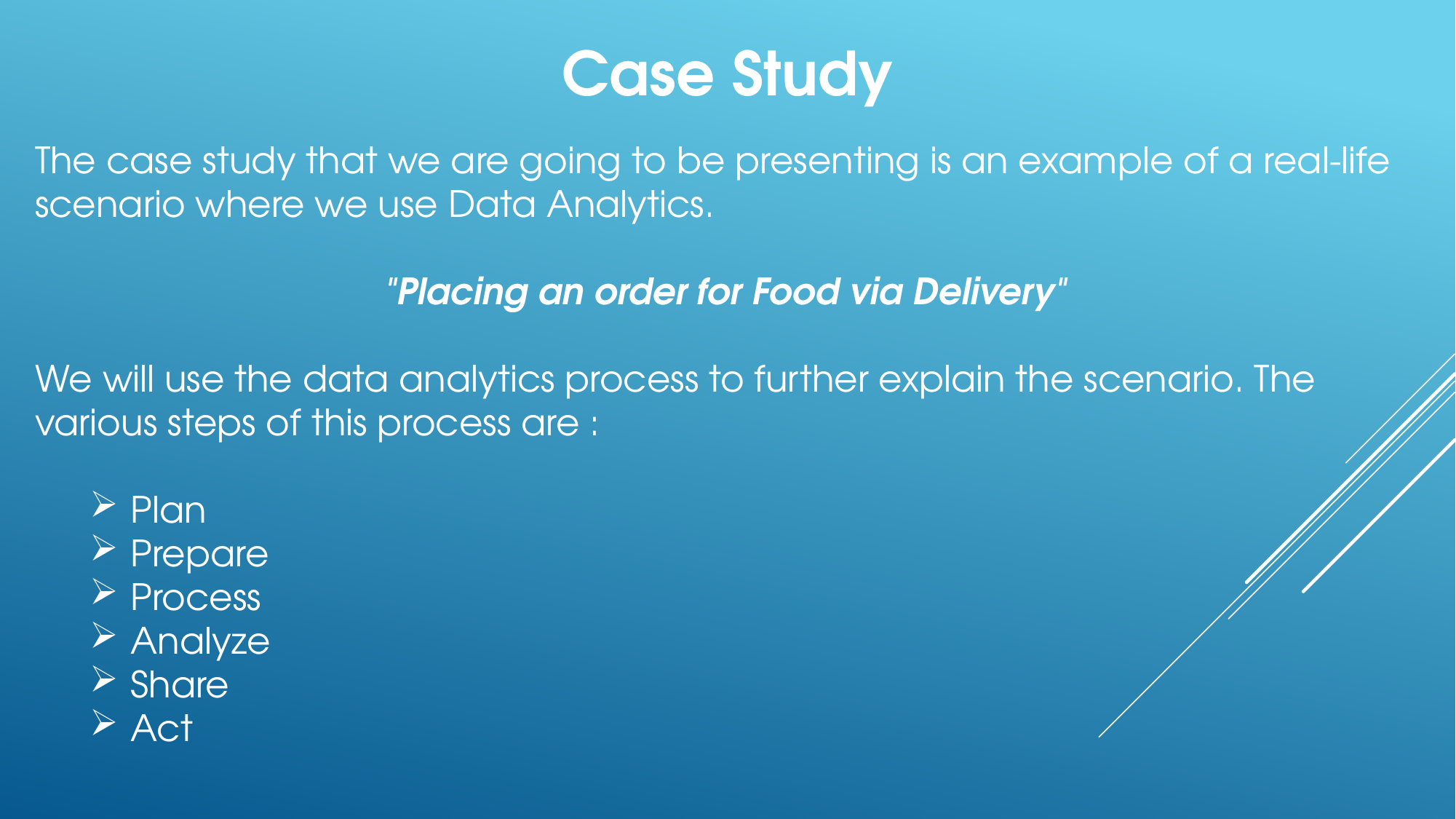

Case Study
The case study that we are going to be presenting is an example of a real-life scenario where we use Data Analytics.

"Placing an order for Food via Delivery"

We will use the data analytics process to further explain the scenario. The various steps of this process are :

Plan
Prepare
Process
Analyze
Share
Act